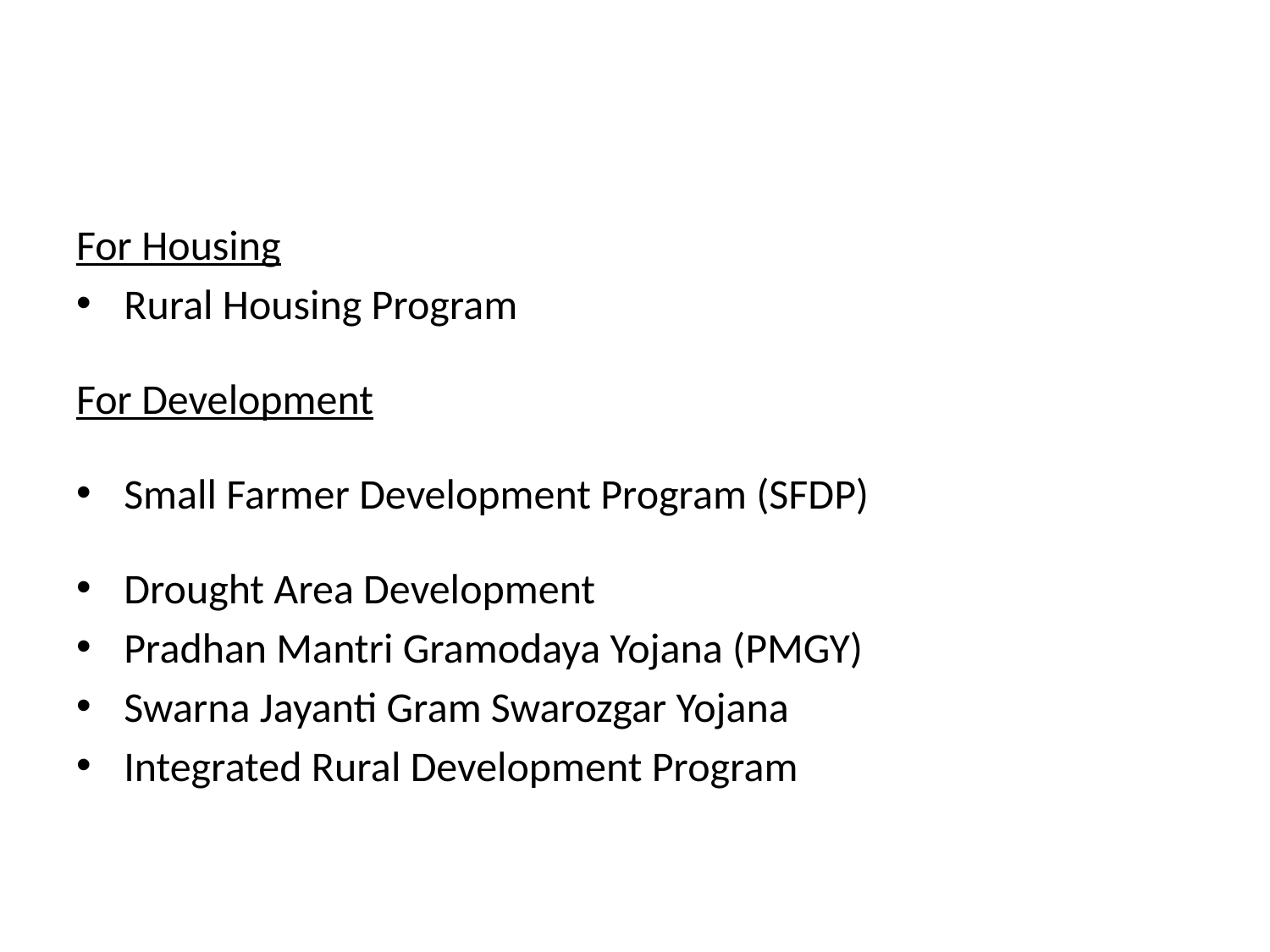

For Housing
Rural Housing Program
For Development
Small Farmer Development Program (SFDP)
Drought Area Development
Pradhan Mantri Gramodaya Yojana (PMGY)
Swarna Jayanti Gram Swarozgar Yojana
Integrated Rural Development Program